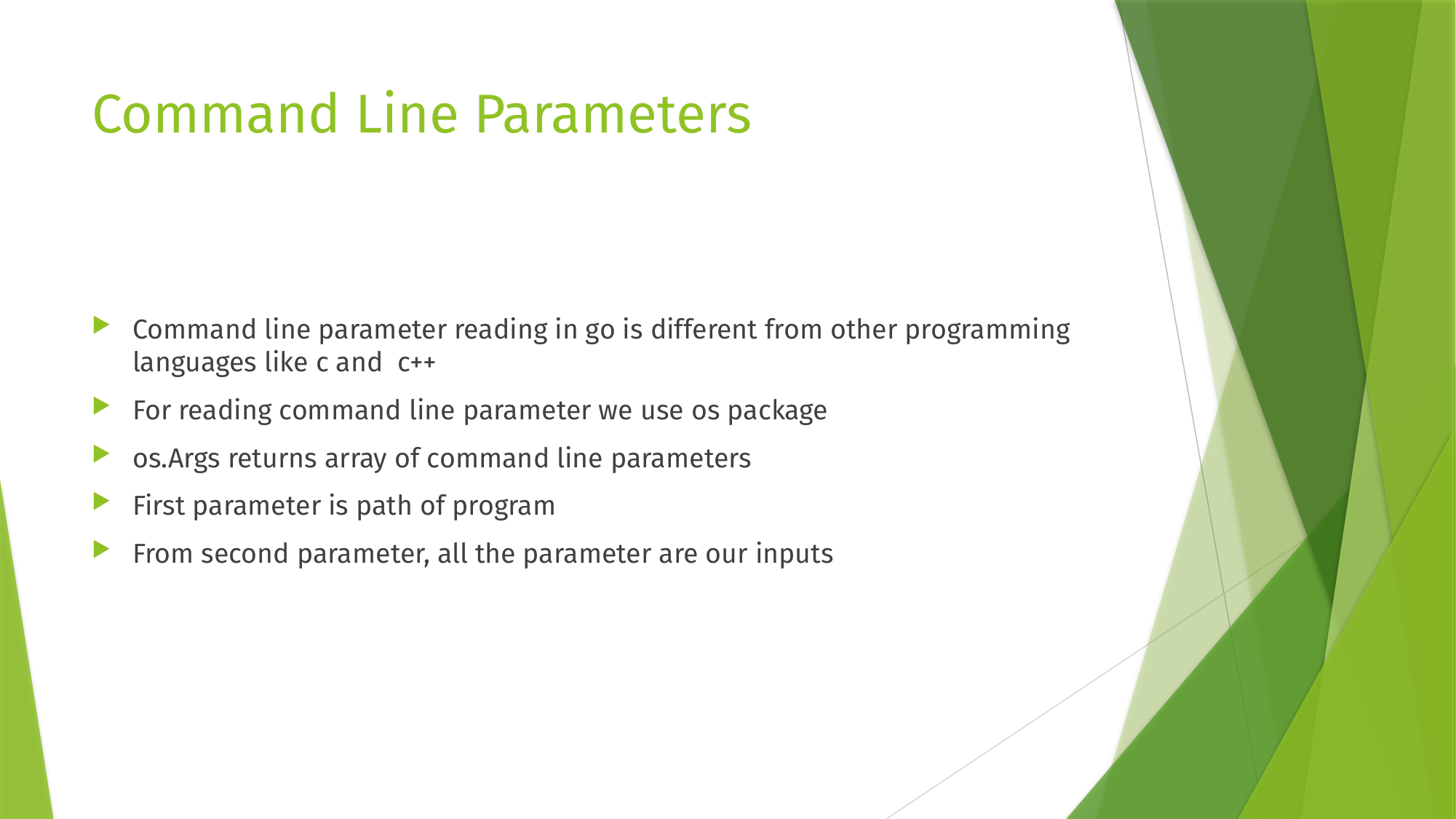

# Command Line Parameters

Command line parameter reading in go is different from other programming languages like c and  c++
For reading command line parameter we use os package
os.Args returns array of command line parameters
First parameter is path of program
From second parameter, all the parameter are our inputs